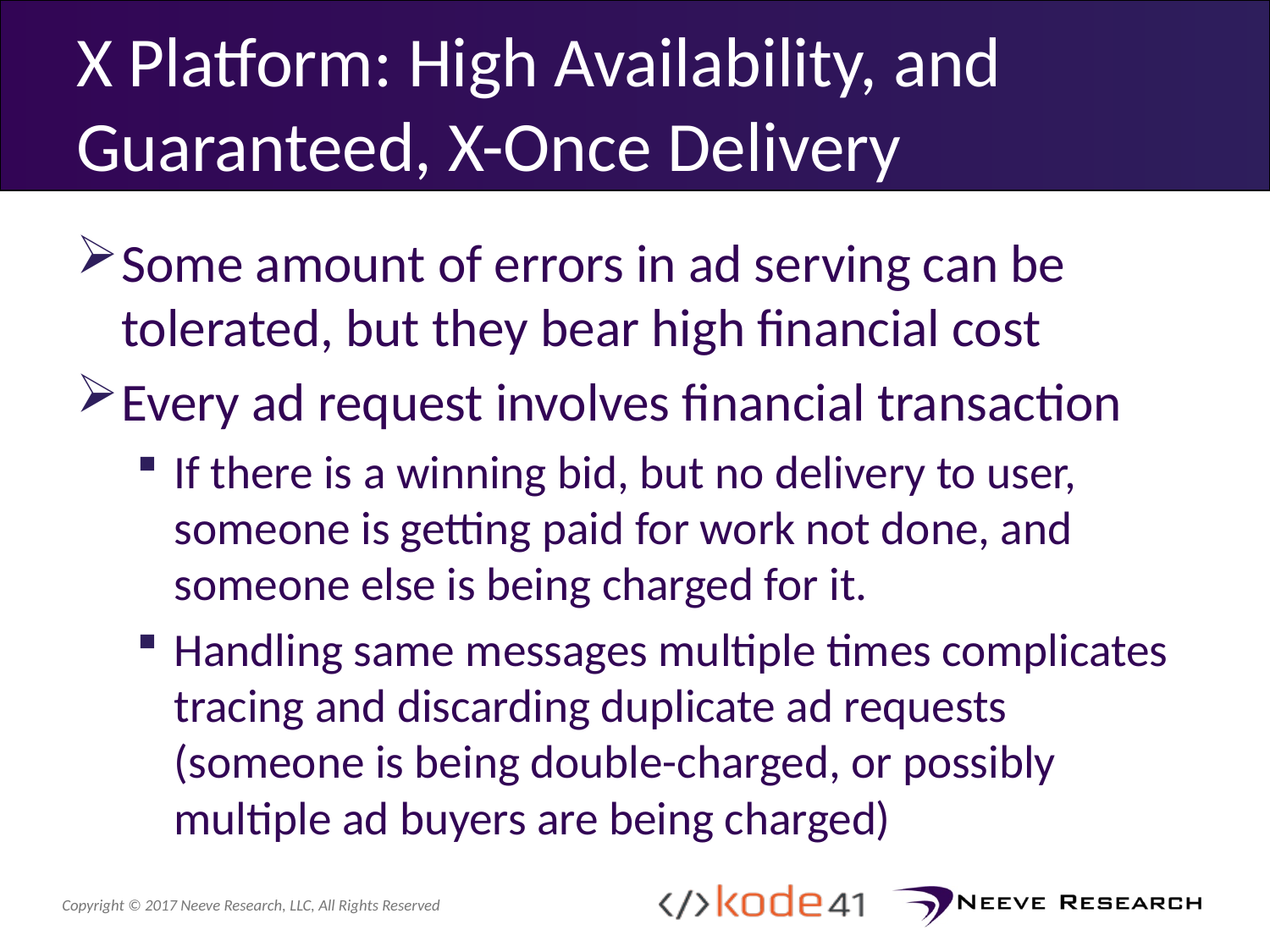

# X Platform: High Availability, and Guaranteed, X-Once Delivery
Some amount of errors in ad serving can be tolerated, but they bear high financial cost
Every ad request involves financial transaction
If there is a winning bid, but no delivery to user, someone is getting paid for work not done, and someone else is being charged for it.
Handling same messages multiple times complicates tracing and discarding duplicate ad requests (someone is being double-charged, or possibly multiple ad buyers are being charged)